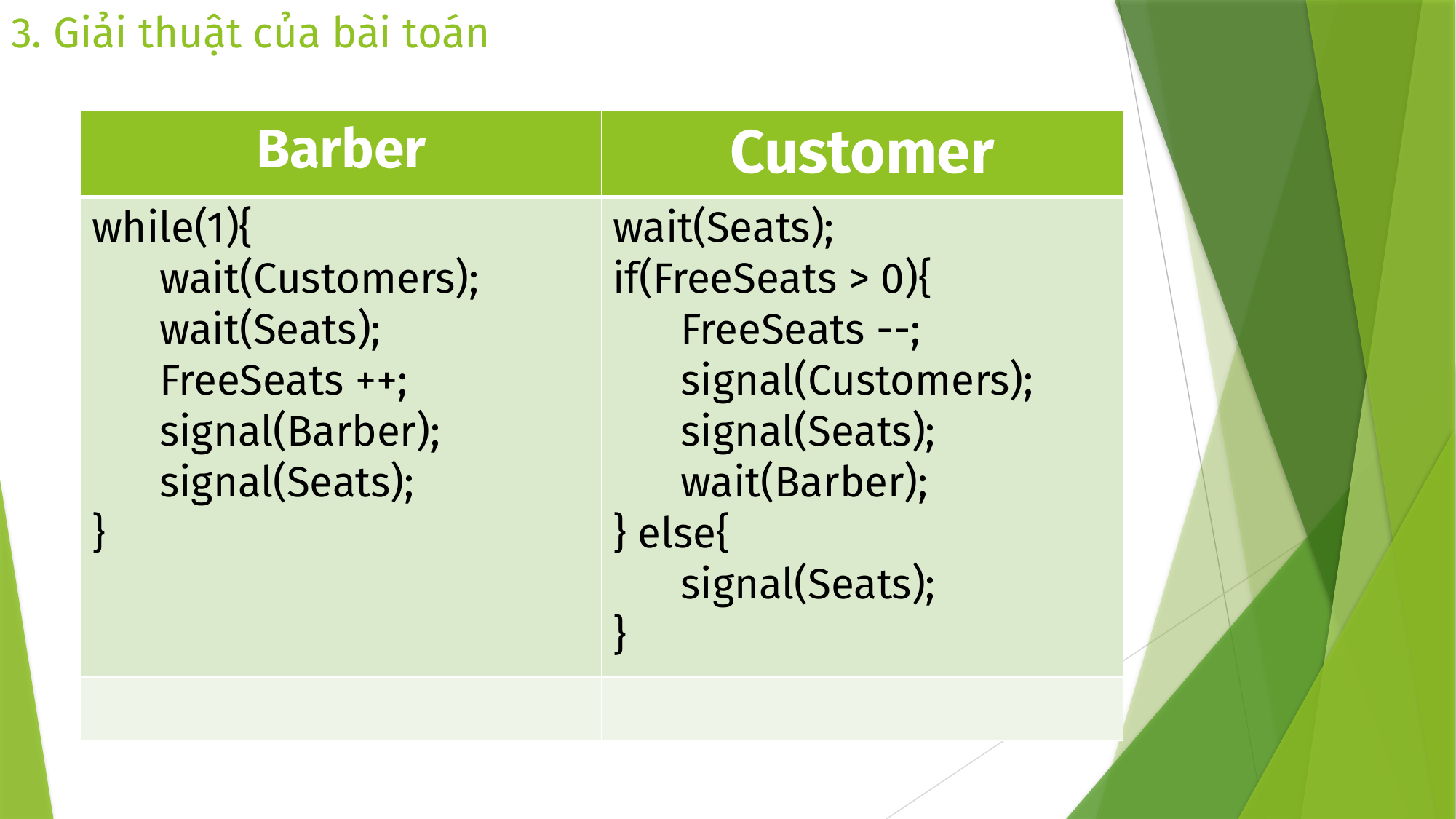

# 3. Giải thuật của bài toán
| Barber | Customer |
| --- | --- |
| while(1){ wait(Customers); wait(Seats); FreeSeats ++; signal(Barber); signal(Seats); } | wait(Seats); if(FreeSeats > 0){ FreeSeats --; signal(Customers); signal(Seats); wait(Barber); } else{ signal(Seats); } |
|  |  |